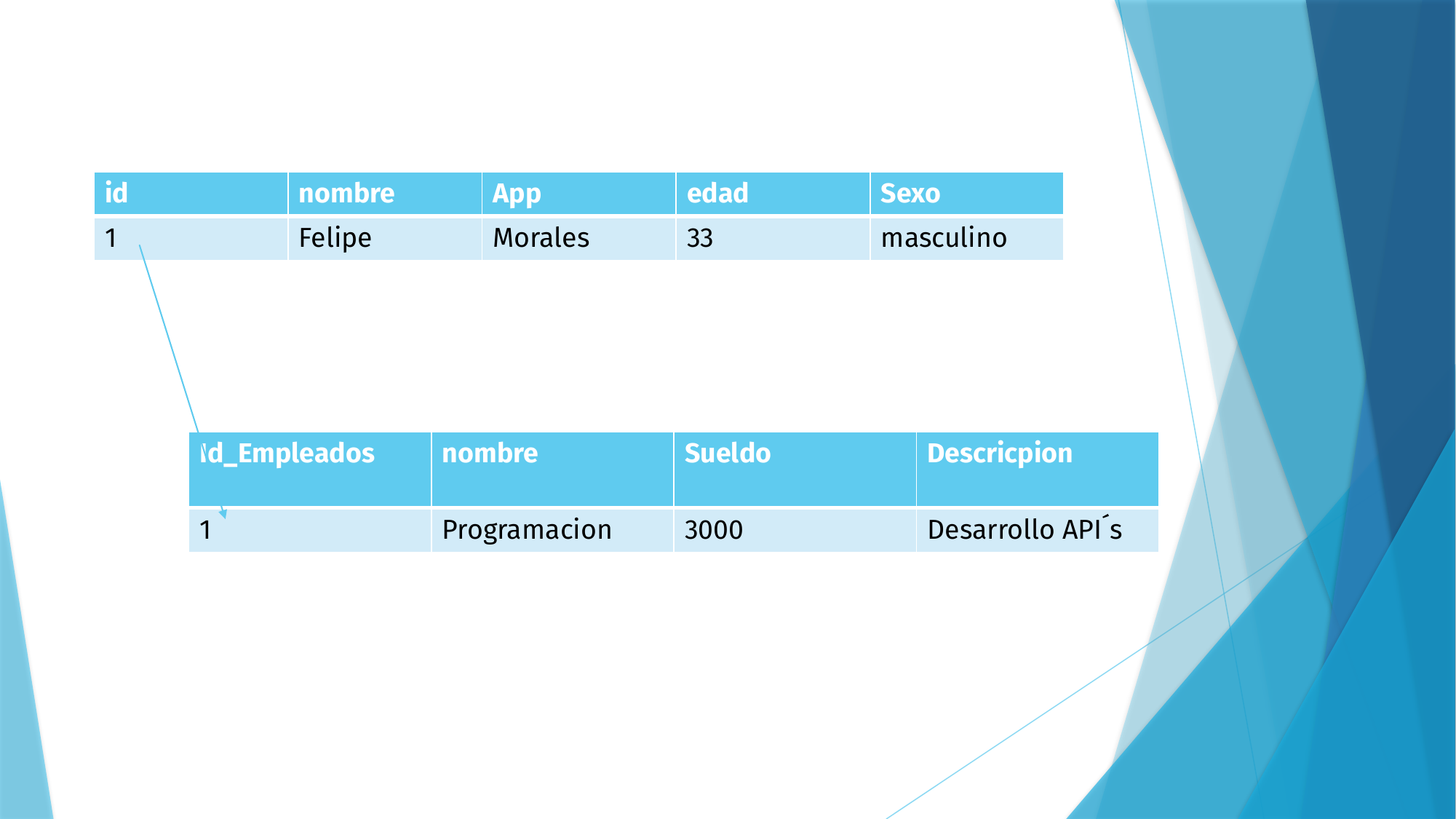

| id | nombre | App | edad | Sexo |
| --- | --- | --- | --- | --- |
| 1 | Felipe | Morales | 33 | masculino |
| Id\_Empleados | nombre | Sueldo | Descricpion |
| --- | --- | --- | --- |
| 1 | Programacion | 3000 | Desarrollo API´s |